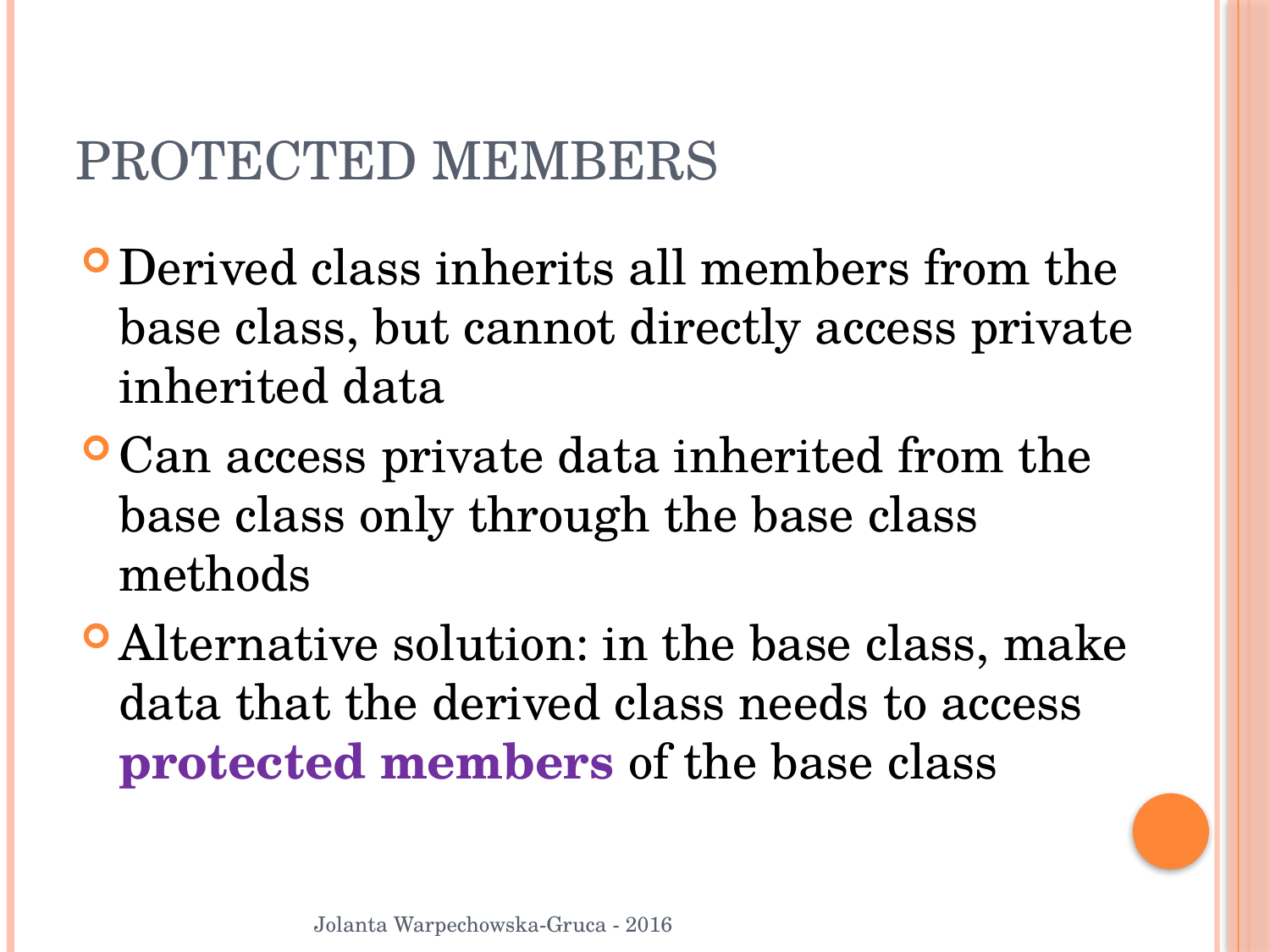

# Protected Members
Derived class inherits all members from the base class, but cannot directly access private inherited data
Can access private data inherited from the base class only through the base class methods
Alternative solution: in the base class, make data that the derived class needs to access protected members of the base class
Jolanta Warpechowska-Gruca - 2016